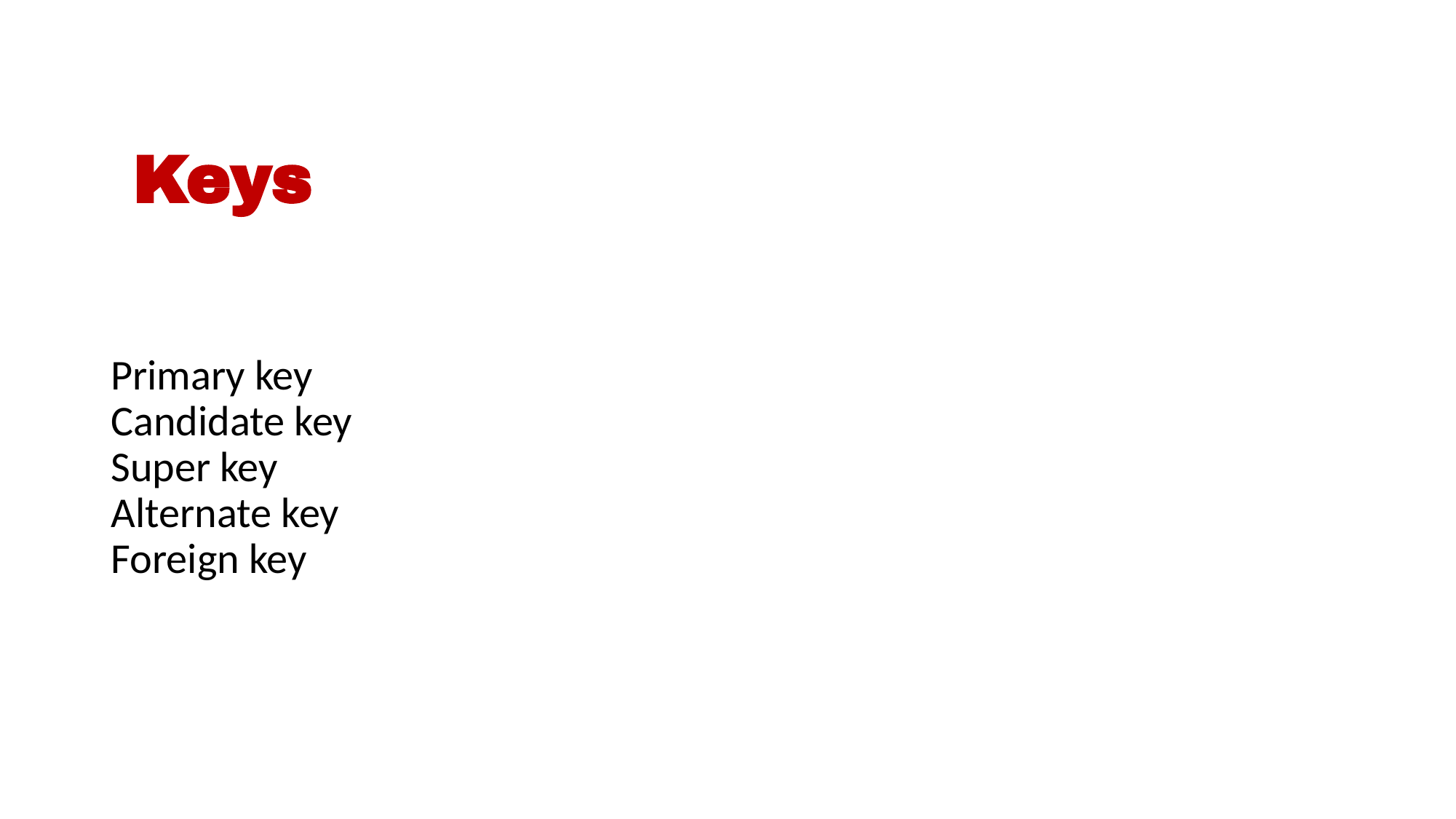

# Keys Primary key Candidate key Super key Alternate key Foreign key